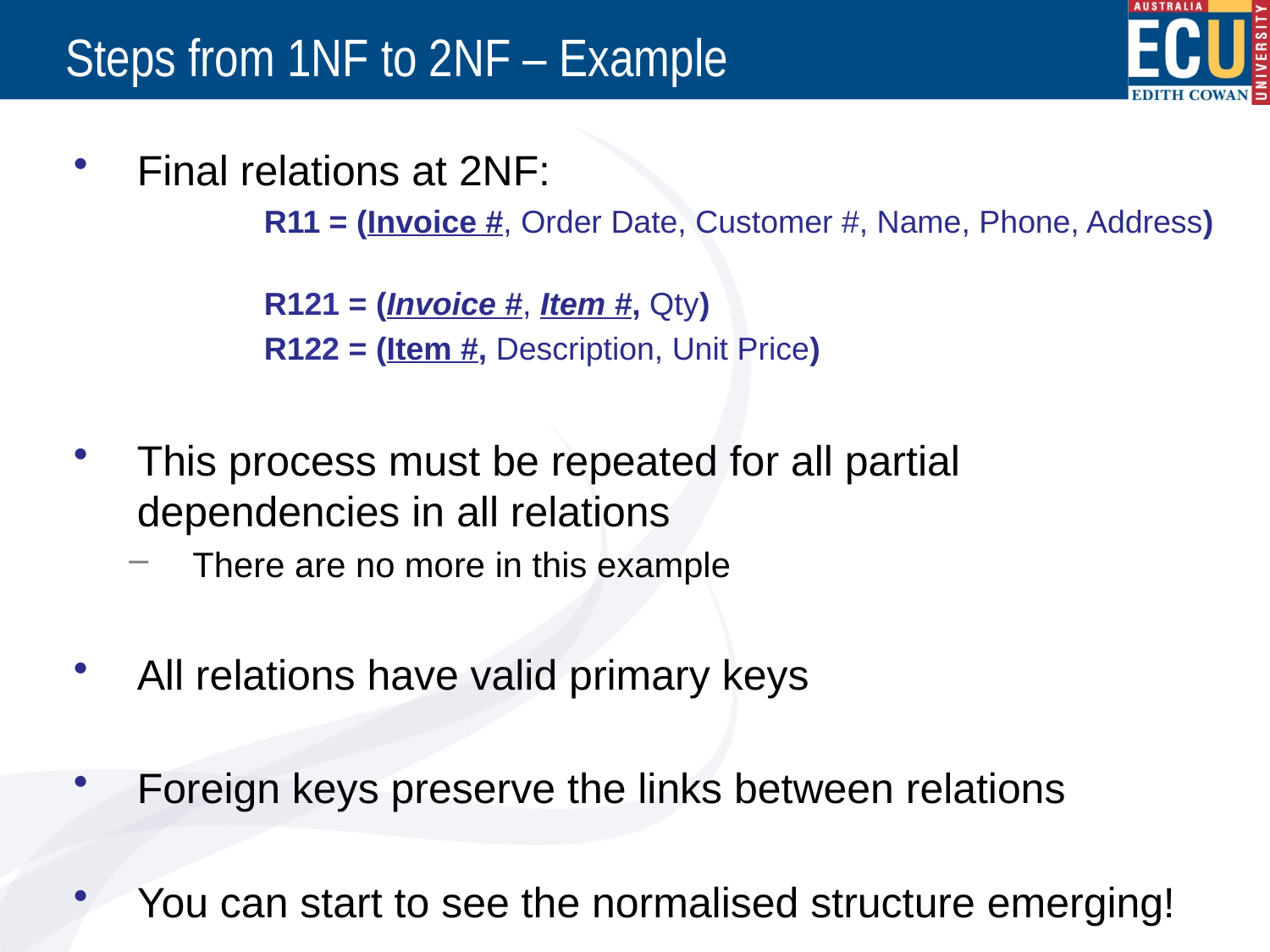

# Steps from 1NF to 2NF – Example
Final relations at 2NF:
		R11 = (Invoice #, Order Date, Customer #, Name, Phone, Address)
		R121 = (Invoice #, Item #, Qty)
		R122 = (Item #, Description, Unit Price)

This process must be repeated for all partial dependencies in all relations
There are no more in this example

All relations have valid primary keys

Foreign keys preserve the links between relations

You can start to see the normalised structure emerging!